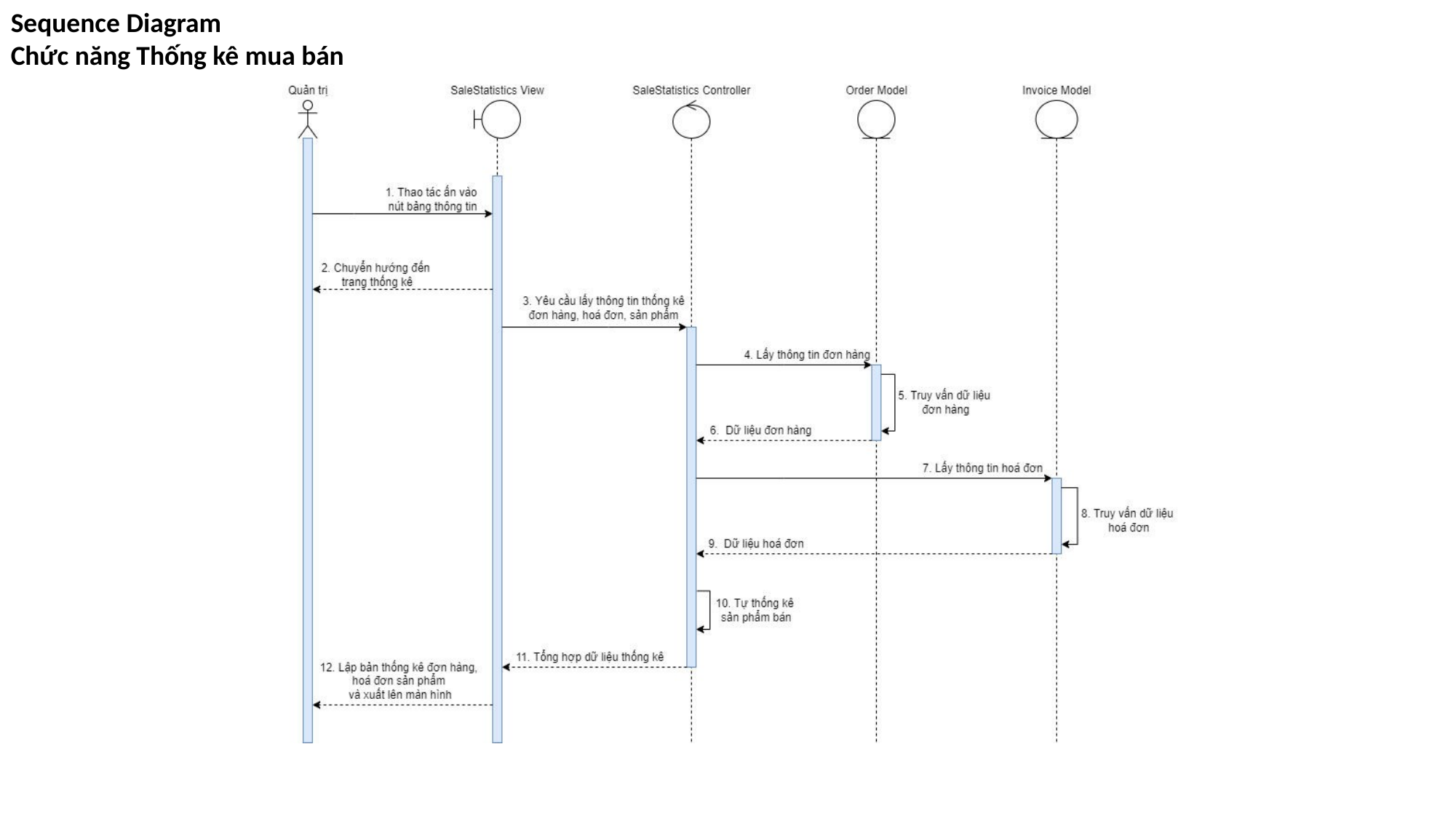

Sequence Diagram
Chức năng Thống kê mua bán